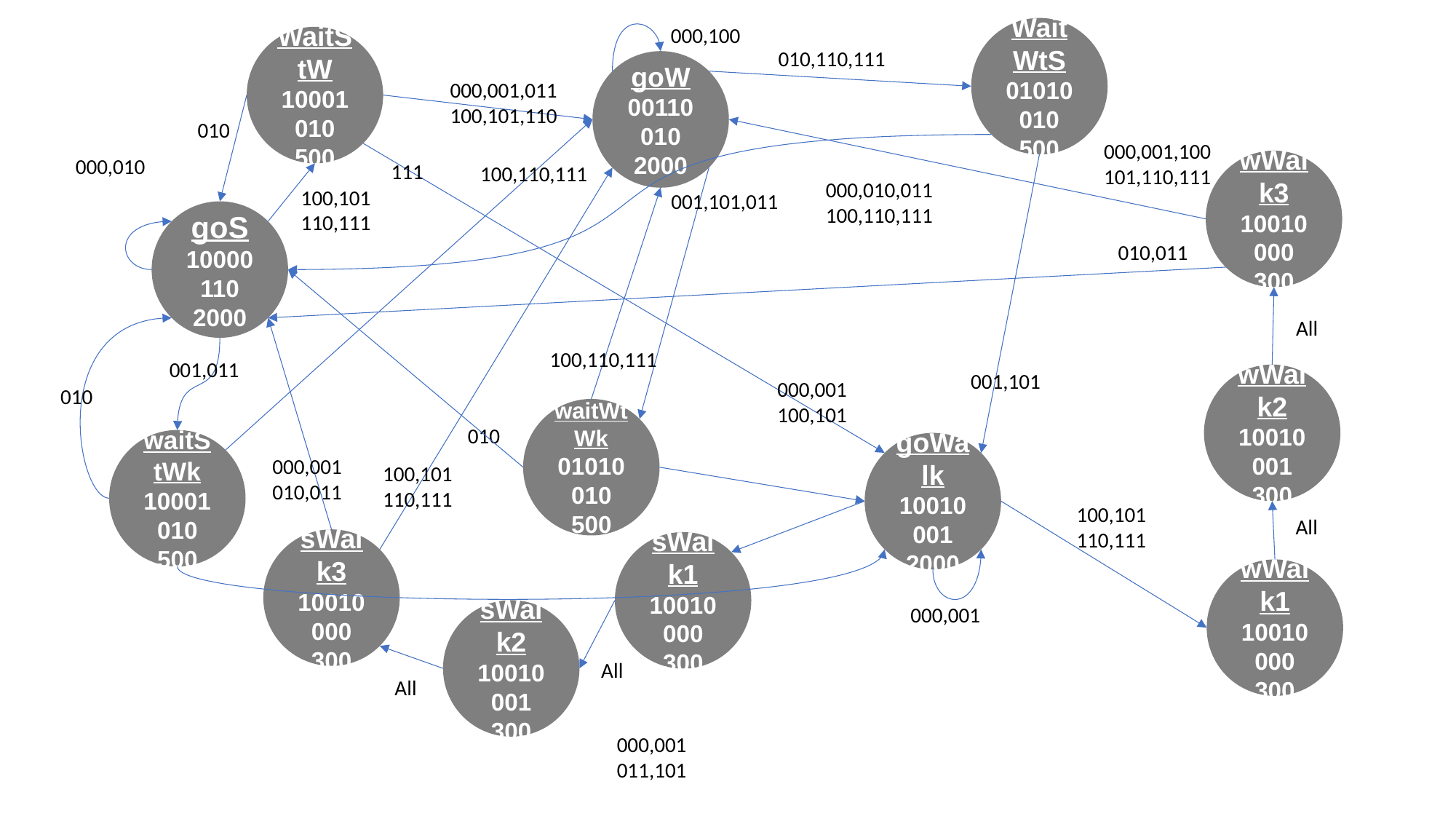

000,100
WaitWtS
01010010
500
WaitStW
10001010
500
010,110,111
goW
00110010
2000
000,001,011
100,101,110
010
000,001,100
101,110,111

000,010
wWalk3
10010000
300
111
100,110,111
000,010,011
100,110,111
100,101
110,111
001,101,011
goS
10000110
2000
010,011

All
100,110,111
001,011
001,101
wWalk2
10010001
300
000,001
100,101
010
waitWtWk
01010010
500
010
waitStWk
10001010
500
goWalk
10010001
2000
000,001
010,011
100,101
110,111
100,101
110,111
All
sWalk3
10010000
300
sWalk1
10010000
300
wWalk1
10010000
300
000,001
sWalk2
10010001
300
All
All
000,001
011,101